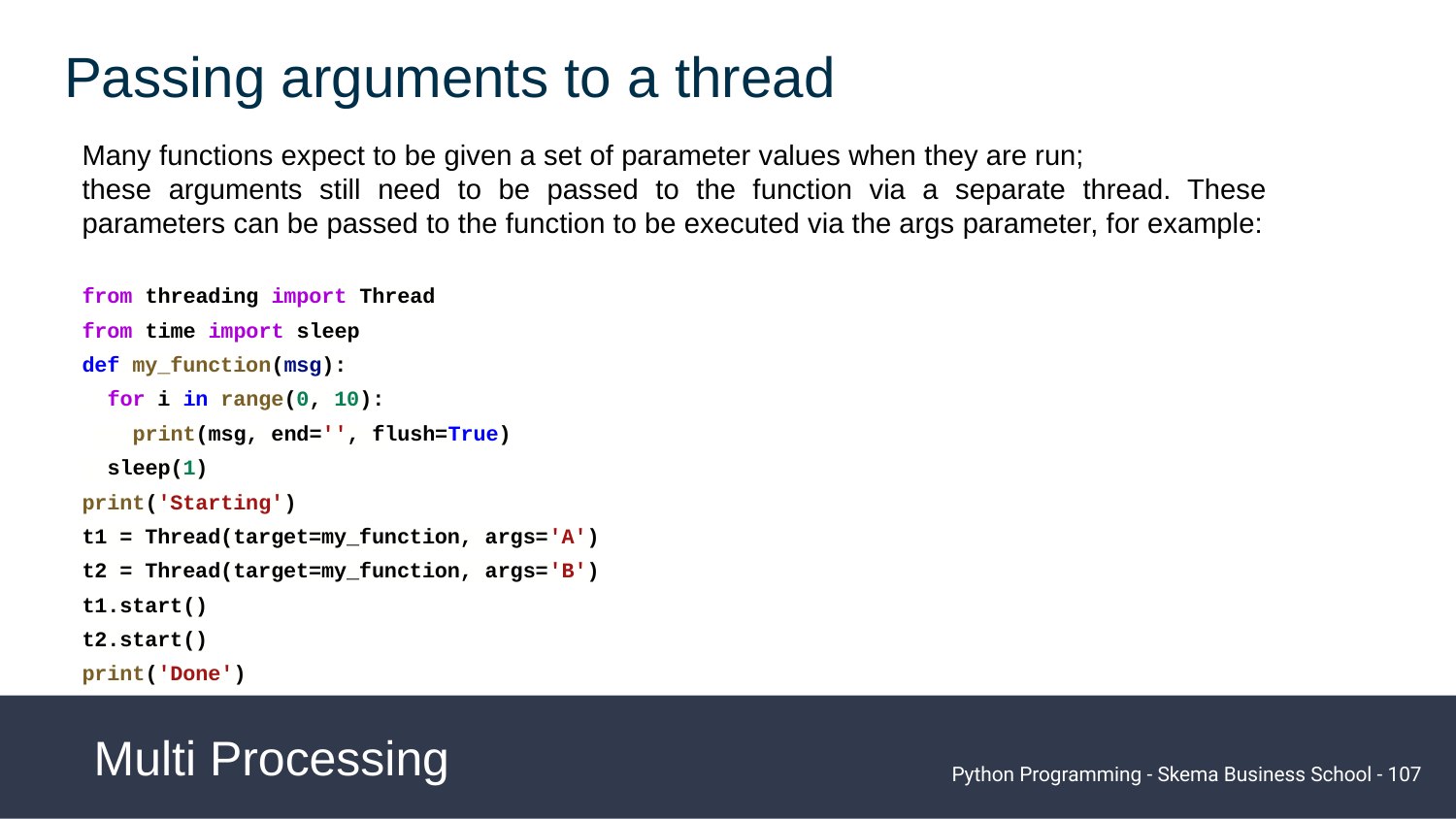

Passing arguments to a thread

Many functions expect to be given a set of parameter values when they are run;
these arguments still need to be passed to the function via a separate thread. These parameters can be passed to the function to be executed via the args parameter, for example:

from threading import Thread
from time import sleep
def my_function(msg):
  for i in range(0, 10):
    print(msg, end='', flush=True)
  sleep(1)
print('Starting')
t1 = Thread(target=my_function, args='A')
t2 = Thread(target=my_function, args='B')
t1.start()
t2.start()
print('Done')

Multi Processing
Python Programming - Skema Business School - 107